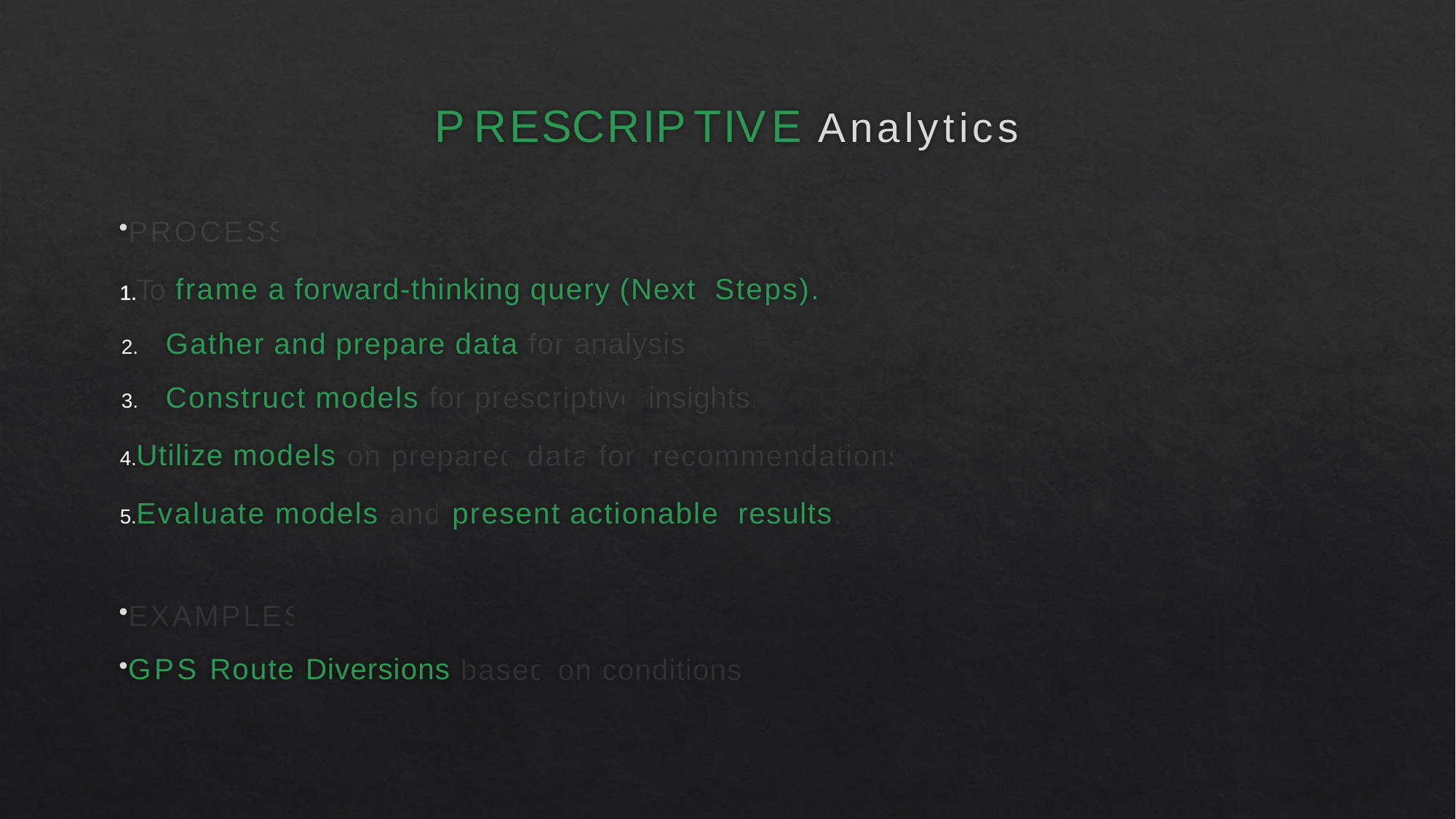

# PRESCRIPTIVE Analytics
PROCESS:
To frame a forward-thinking query (Next  Steps).
Gather and prepare data for analysis.
Construct models for prescriptive insights.
Utilize models on prepared data for  recommendations.
Evaluate models and present actionable  results.

EXAMPLES:
GPS Route Diversions based on conditions.